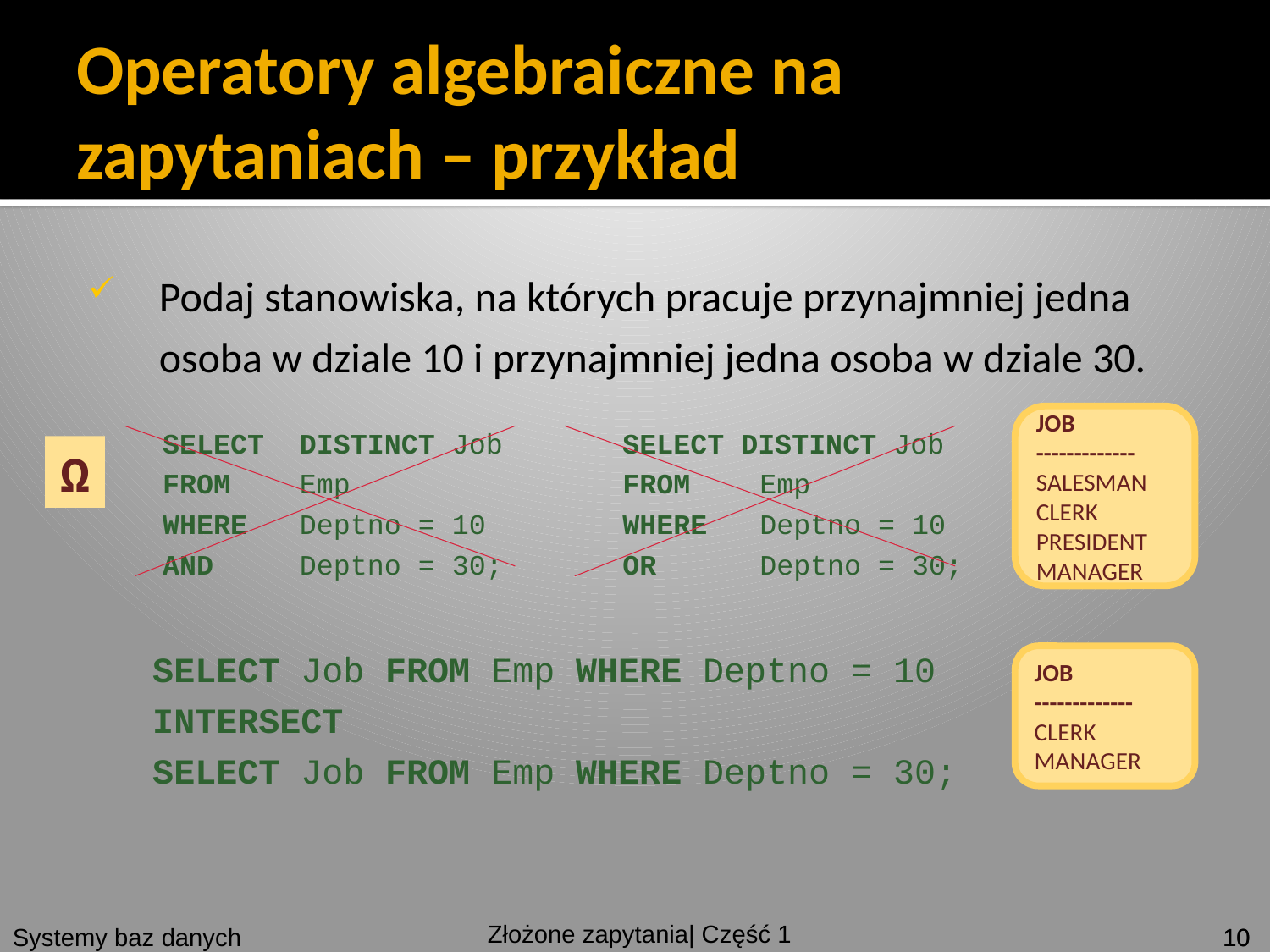

# Operatory algebraiczne na zapytaniach – przykład
Podaj stanowiska, na których pracuje przynajmniej jedna osoba w dziale 10 i przynajmniej jedna osoba w dziale 30.
SELECT	DISTINCT Job
FROM 	Emp
WHERE 	Deptno = 10
AND 	Deptno = 30;
SELECT DISTINCT Job
FROM 	Emp
WHERE 	Deptno = 10
OR	Deptno = 30;
JOB
-------------
SALESMAN
CLERK
PRESIDENT
MANAGER
Ω
SELECT Job FROM Emp WHERE Deptno = 10
INTERSECT
SELECT Job FROM Emp WHERE Deptno = 30;
JOB
-------------
CLERK
MANAGER
Złożone zapytania| Część 1